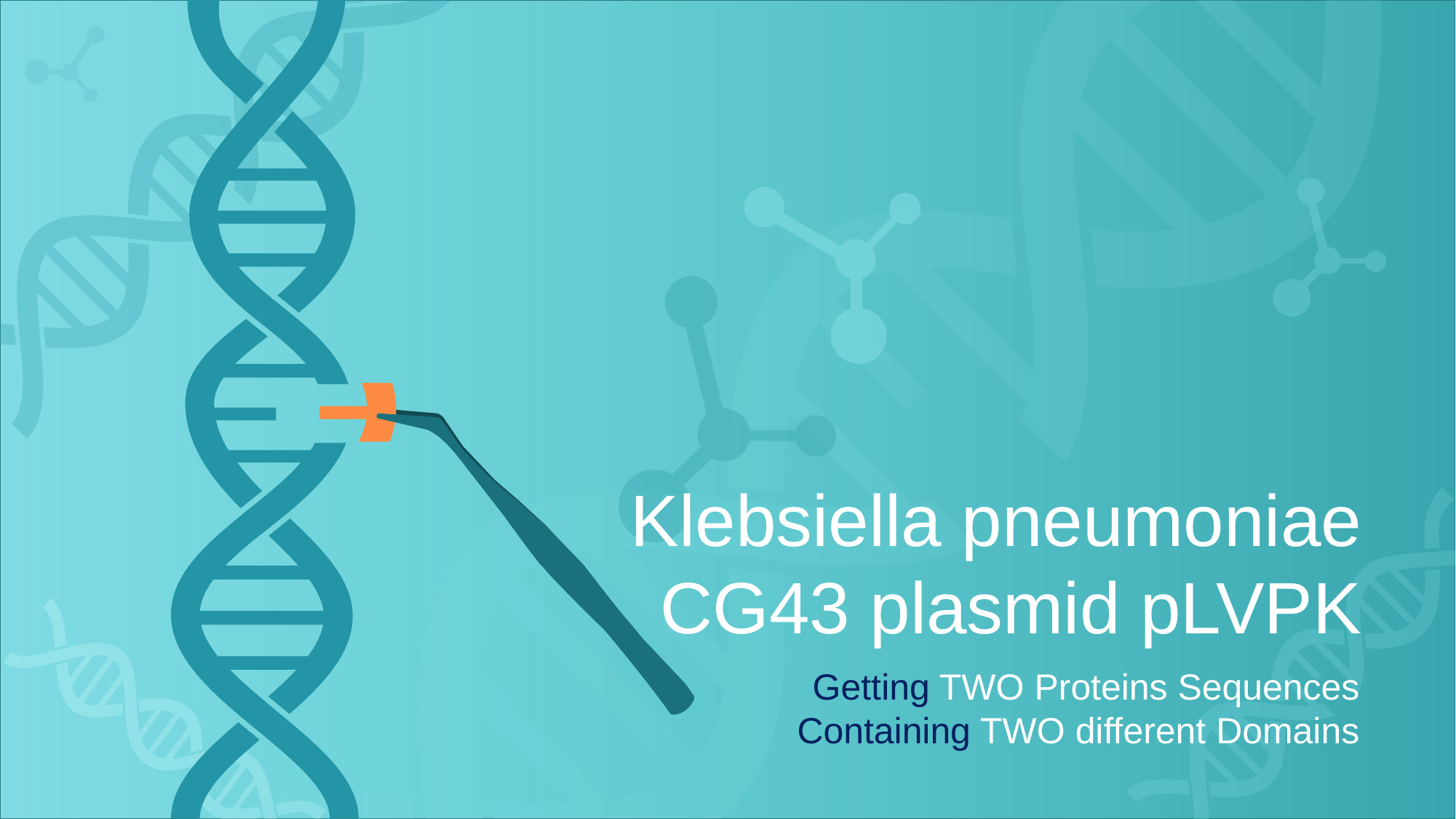

Klebsiella pneumoniae
CG43 plasmid pLVPK

Getting TWO Proteins Sequences
Containing TWO different Domains